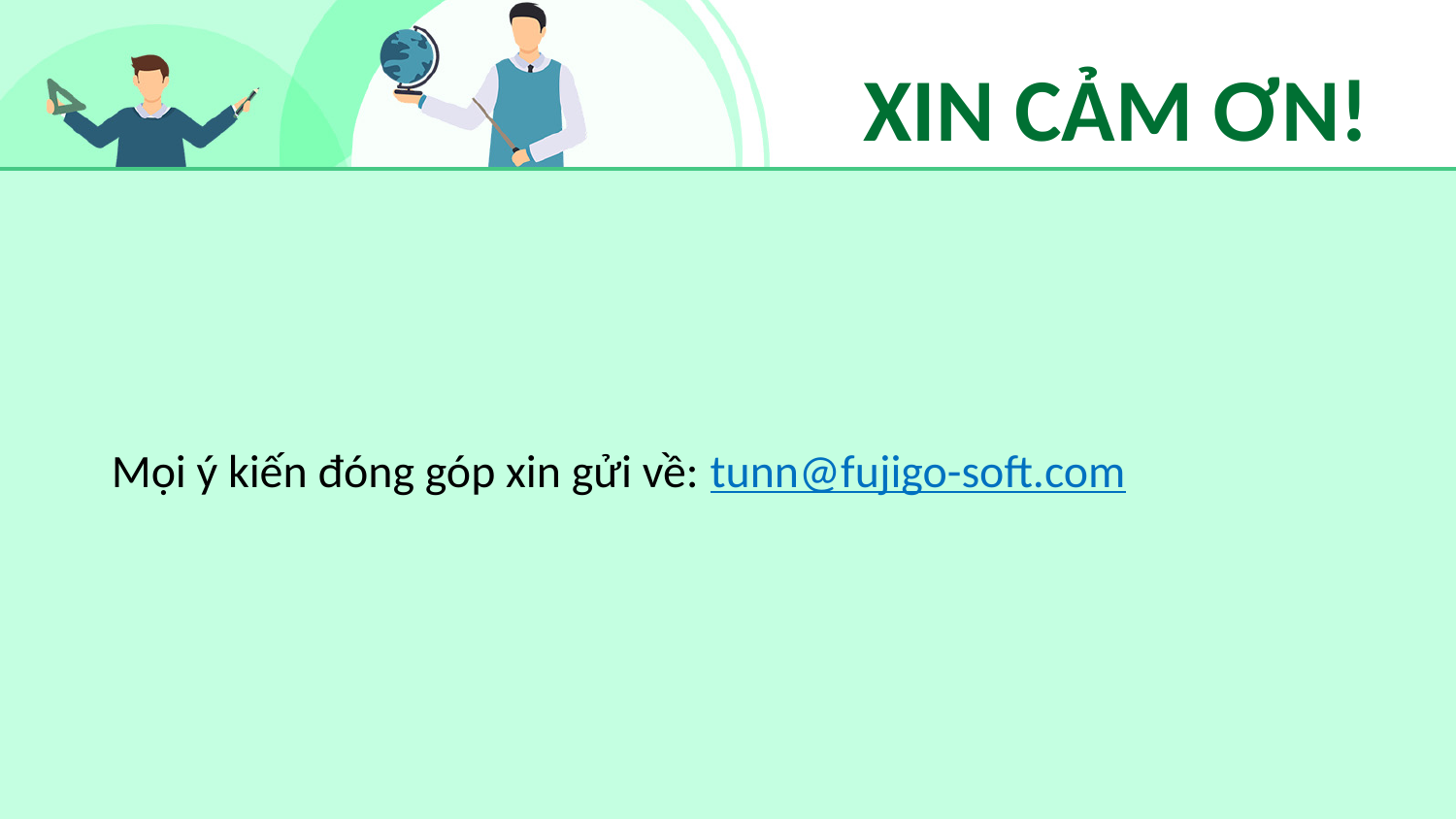

# XIN CẢM ƠN!
Mọi ý kiến đóng góp xin gửi về: tunn@fujigo-soft.com